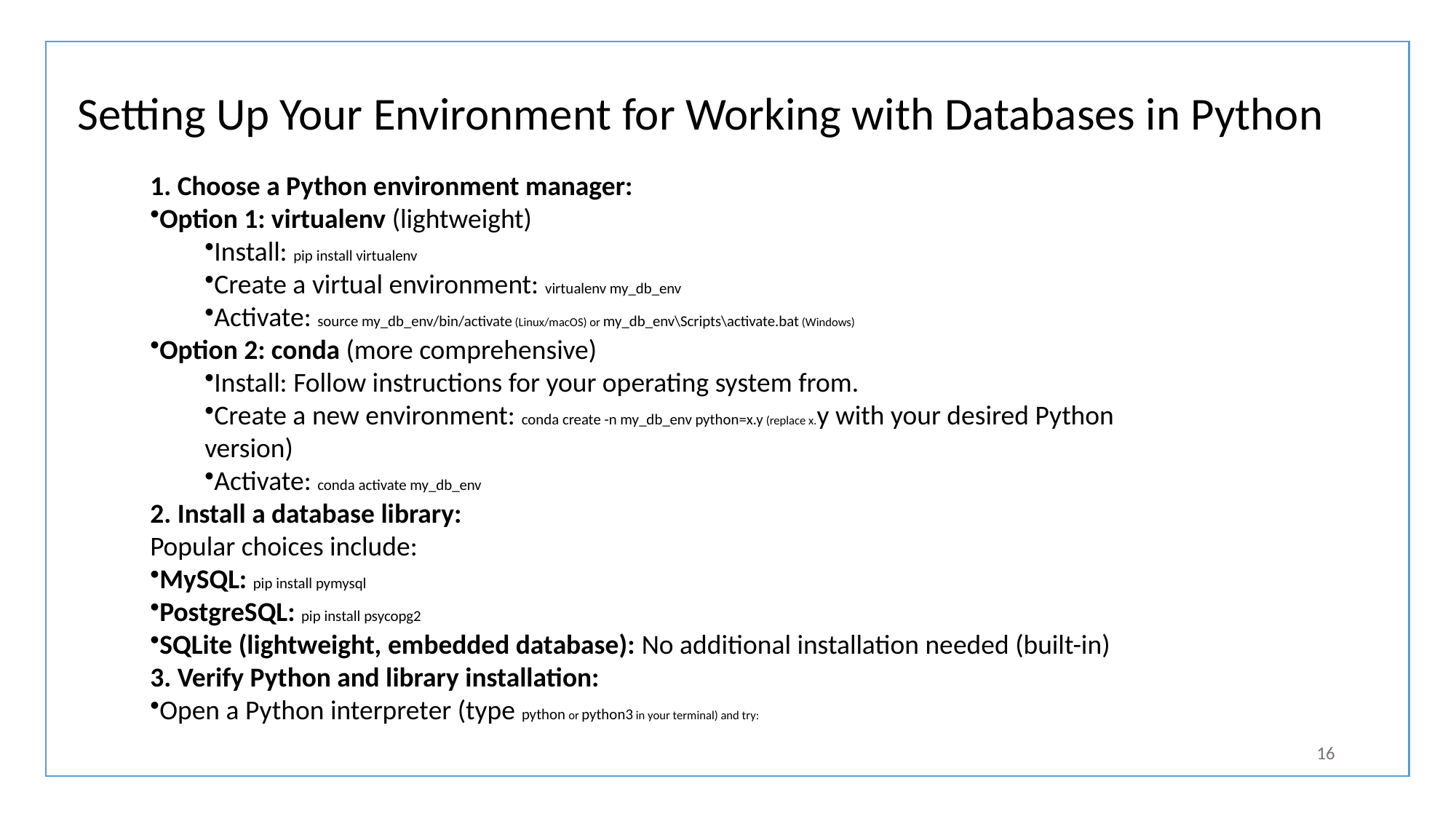

# Setting Up Your Environment for Working with Databases in Python
1. Choose a Python environment manager:
Option 1: virtualenv (lightweight)
Install: pip install virtualenv
Create a virtual environment: virtualenv my_db_env
Activate: source my_db_env/bin/activate (Linux/macOS) or my_db_env\Scripts\activate.bat (Windows)
Option 2: conda (more comprehensive)
Install: Follow instructions for your operating system from.
Create a new environment: conda create -n my_db_env python=x.y (replace x.y with your desired Python version)
Activate: conda activate my_db_env
2. Install a database library:
Popular choices include:
MySQL: pip install pymysql
PostgreSQL: pip install psycopg2
SQLite (lightweight, embedded database): No additional installation needed (built-in)
3. Verify Python and library installation:
Open a Python interpreter (type python or python3 in your terminal) and try:

16